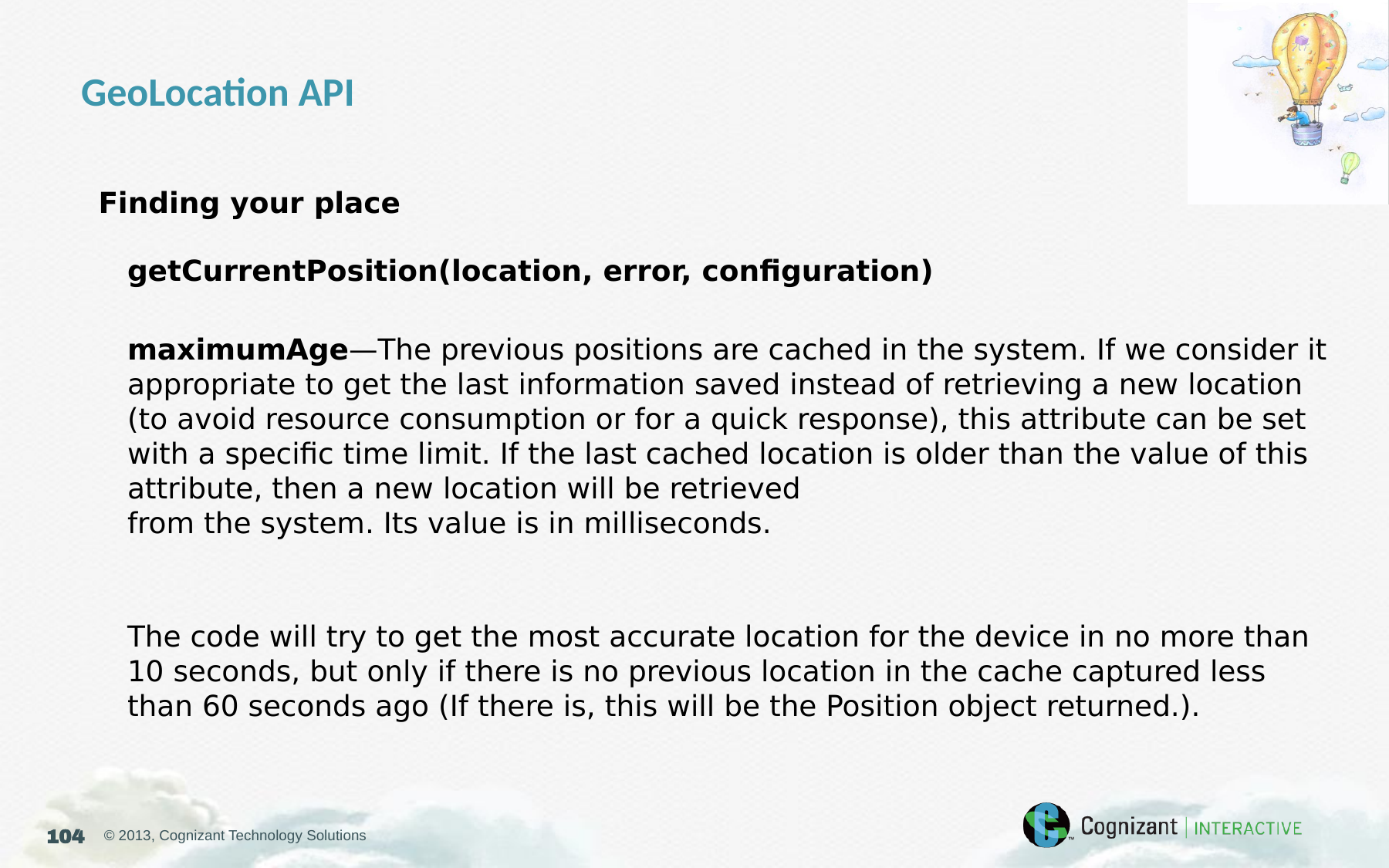

GeoLocation API
Finding your place
getCurrentPosition(location, error, configuration)
maximumAge—The previous positions are cached in the system. If we consider it appropriate to get the last information saved instead of retrieving a new location (to avoid resource consumption or for a quick response), this attribute can be set with a specific time limit. If the last cached location is older than the value of this attribute, then a new location will be retrieved
from the system. Its value is in milliseconds.

The code will try to get the most accurate location for the device in no more than 10 seconds, but only if there is no previous location in the cache captured less than 60 seconds ago (If there is, this will be the Position object returned.).